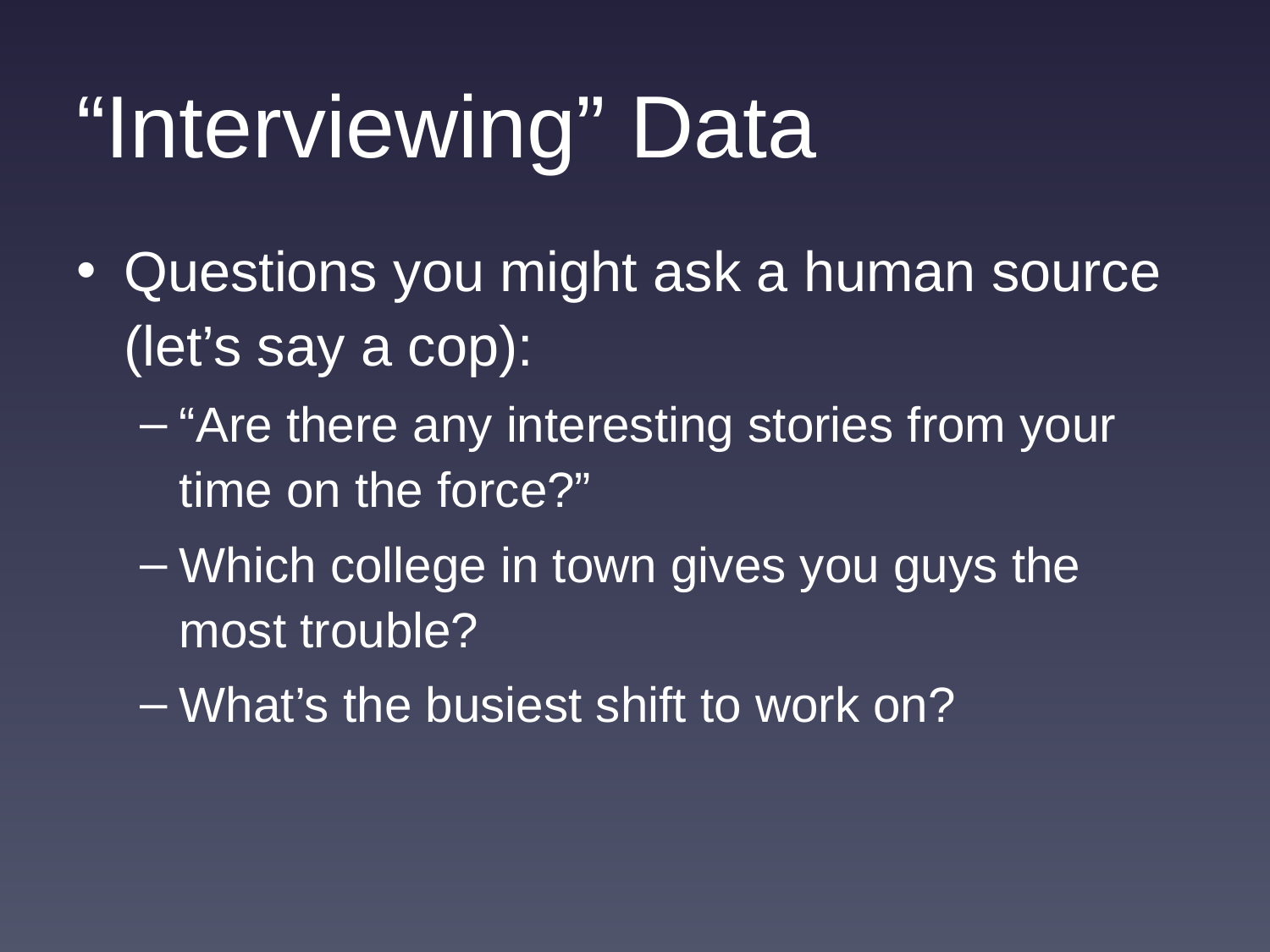

# “Interviewing” Data
Questions you might ask a human source (let’s say a cop):
“Are there any interesting stories from your time on the force?”
Which college in town gives you guys the most trouble?
What’s the busiest shift to work on?